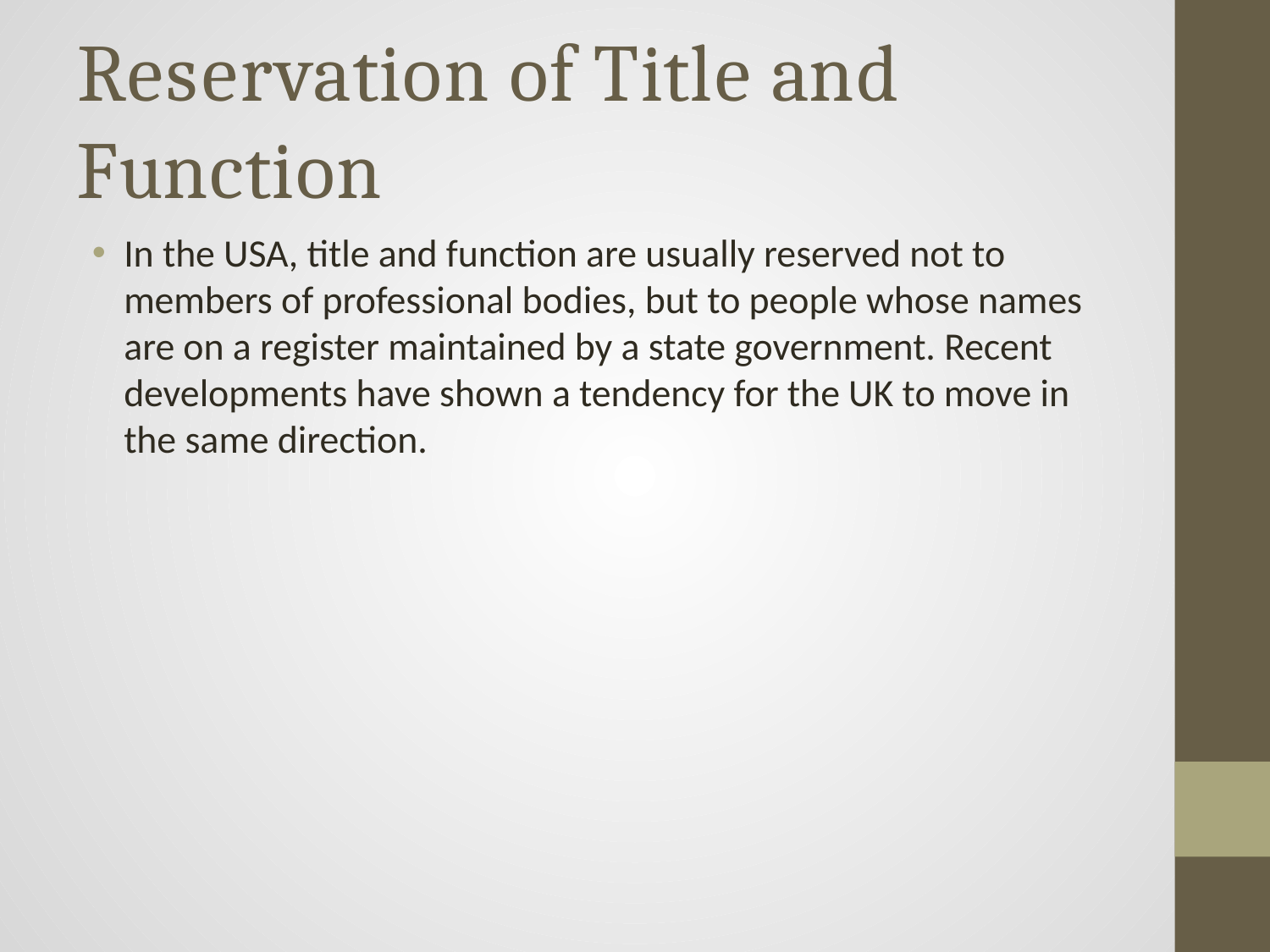

# Reservation of Title and Function
In the USA, title and function are usually reserved not to members of professional bodies, but to people whose names are on a register maintained by a state government. Recent developments have shown a tendency for the UK to move in the same direction.